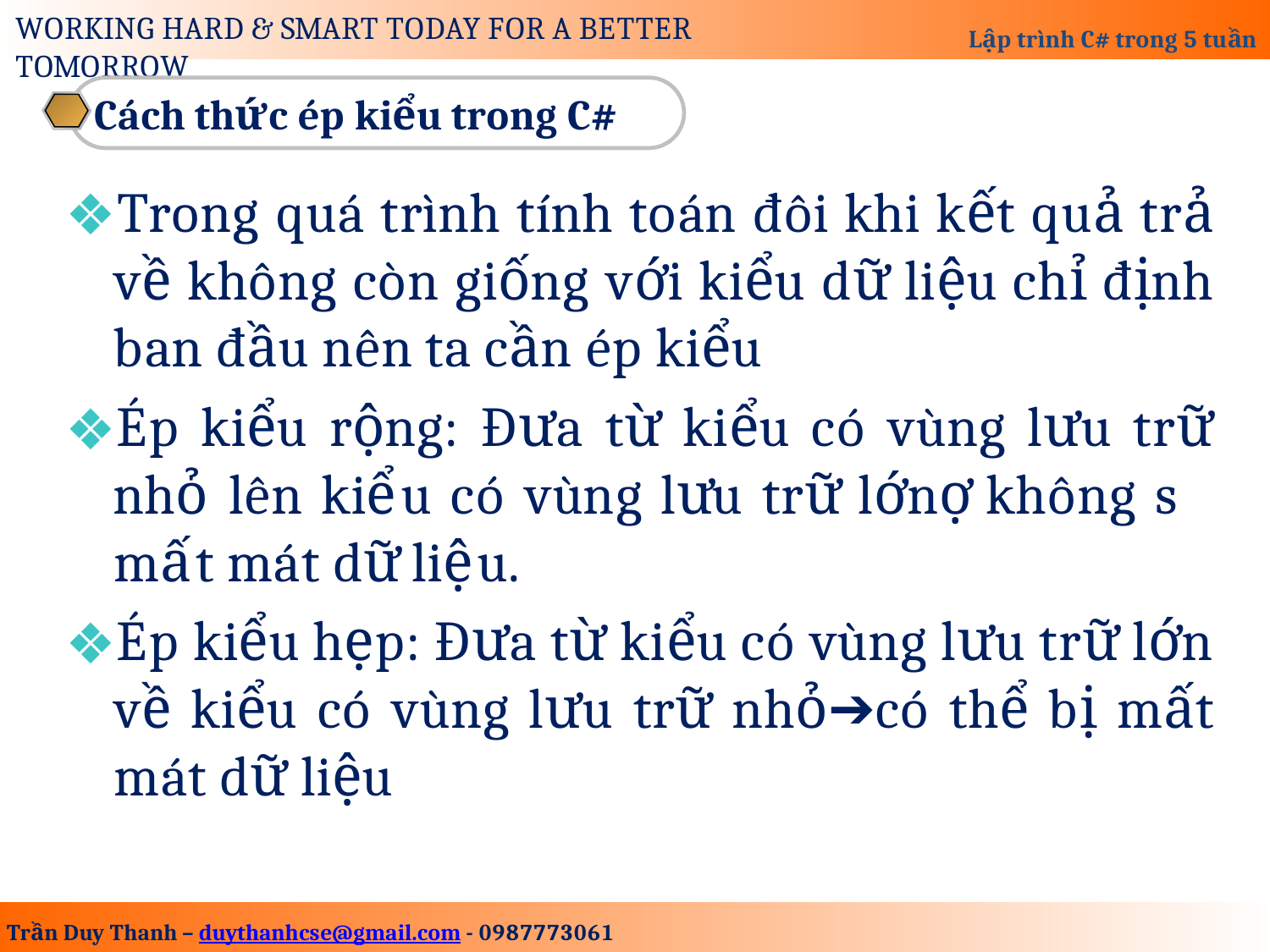

Cách thức ép kiểu trong C#

Trong quá trình tính toán đôi khi kết quả trả về không còn giống với kiểu dữ liệu chỉ định ban đầu nên ta cần ép kiểu
Ép kiểu rộng: Đưa từ kiểu có vùng lưu trữ nhỏ lên kiểu có vùng lưu trữ lớn➔không sợ mất mát dữ liệu.
Ép kiểu hẹp: Đưa từ kiểu có vùng lưu trữ lớn về kiểu có vùng lưu trữ nhỏ➔có thể bị mất mát dữ liệu